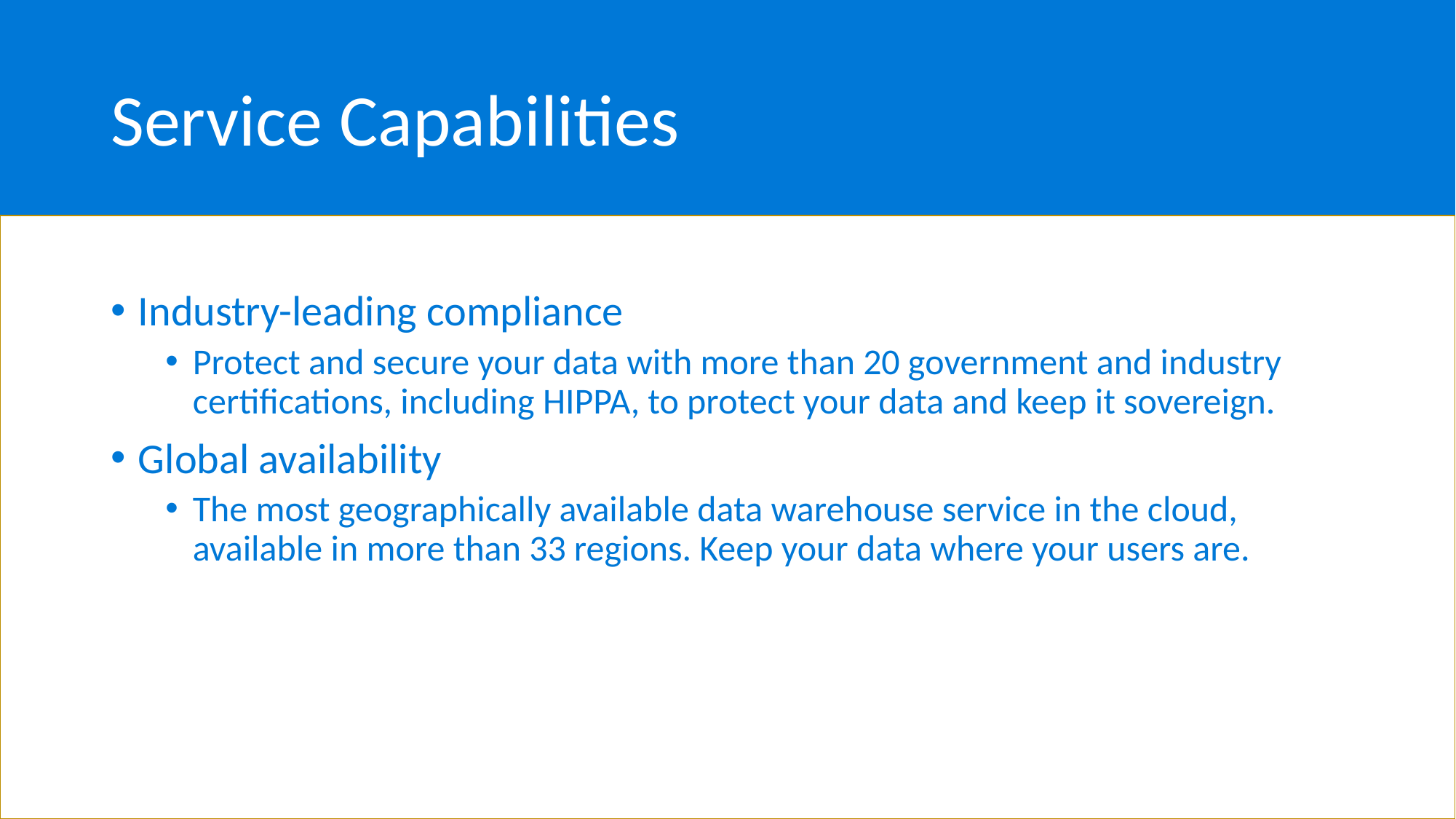

# Service Capabilities

Industry-leading compliance
Protect and secure your data with more than 20 government and industry certifications, including HIPPA, to protect your data and keep it sovereign.
Global availability
The most geographically available data warehouse service in the cloud, available in more than 33 regions. Keep your data where your users are.